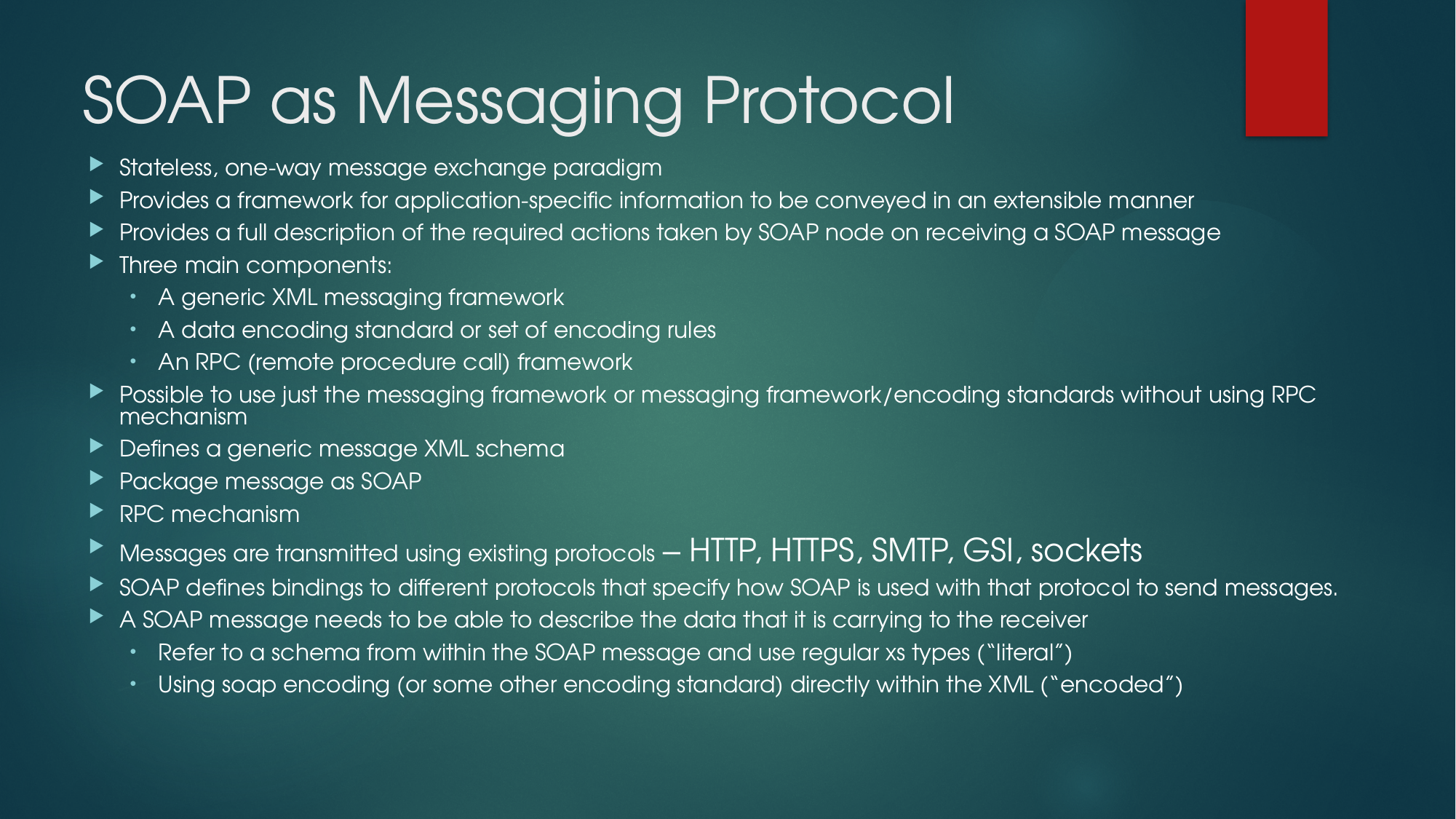

# SOAP as Messaging Protocol
Stateless, one-way message exchange paradigm
Provides a framework for application-specific information to be conveyed in an extensible manner
Provides a full description of the required actions taken by SOAP node on receiving a SOAP message
Three main components:
A generic XML messaging framework
A data encoding standard or set of encoding rules
An RPC (remote procedure call) framework
Possible to use just the messaging framework or messaging framework/encoding standards without using RPC mechanism
Defines a generic message XML schema
Package message as SOAP
RPC mechanism
Messages are transmitted using existing protocols – HTTP, HTTPS, SMTP, GSI, sockets
SOAP defines bindings to different protocols that specify how SOAP is used with that protocol to send messages.
A SOAP message needs to be able to describe the data that it is carrying to the receiver
Refer to a schema from within the SOAP message and use regular xs types (“literal”)
Using soap encoding (or some other encoding standard) directly within the XML (“encoded”)